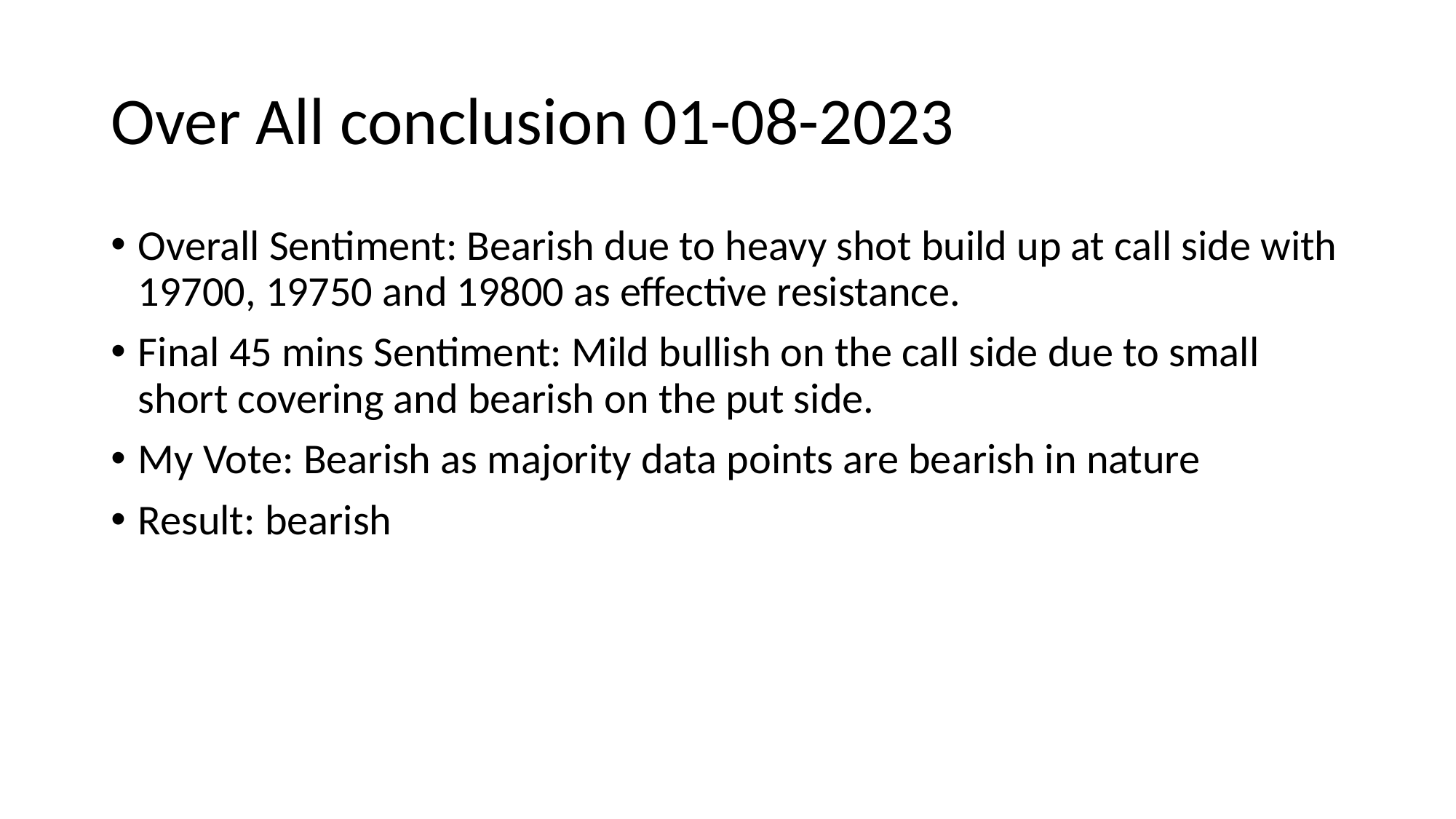

# Over All conclusion 01-08-2023
Overall Sentiment: Bearish due to heavy shot build up at call side with 19700, 19750 and 19800 as effective resistance.
Final 45 mins Sentiment: Mild bullish on the call side due to small short covering and bearish on the put side.
My Vote: Bearish as majority data points are bearish in nature
Result: bearish